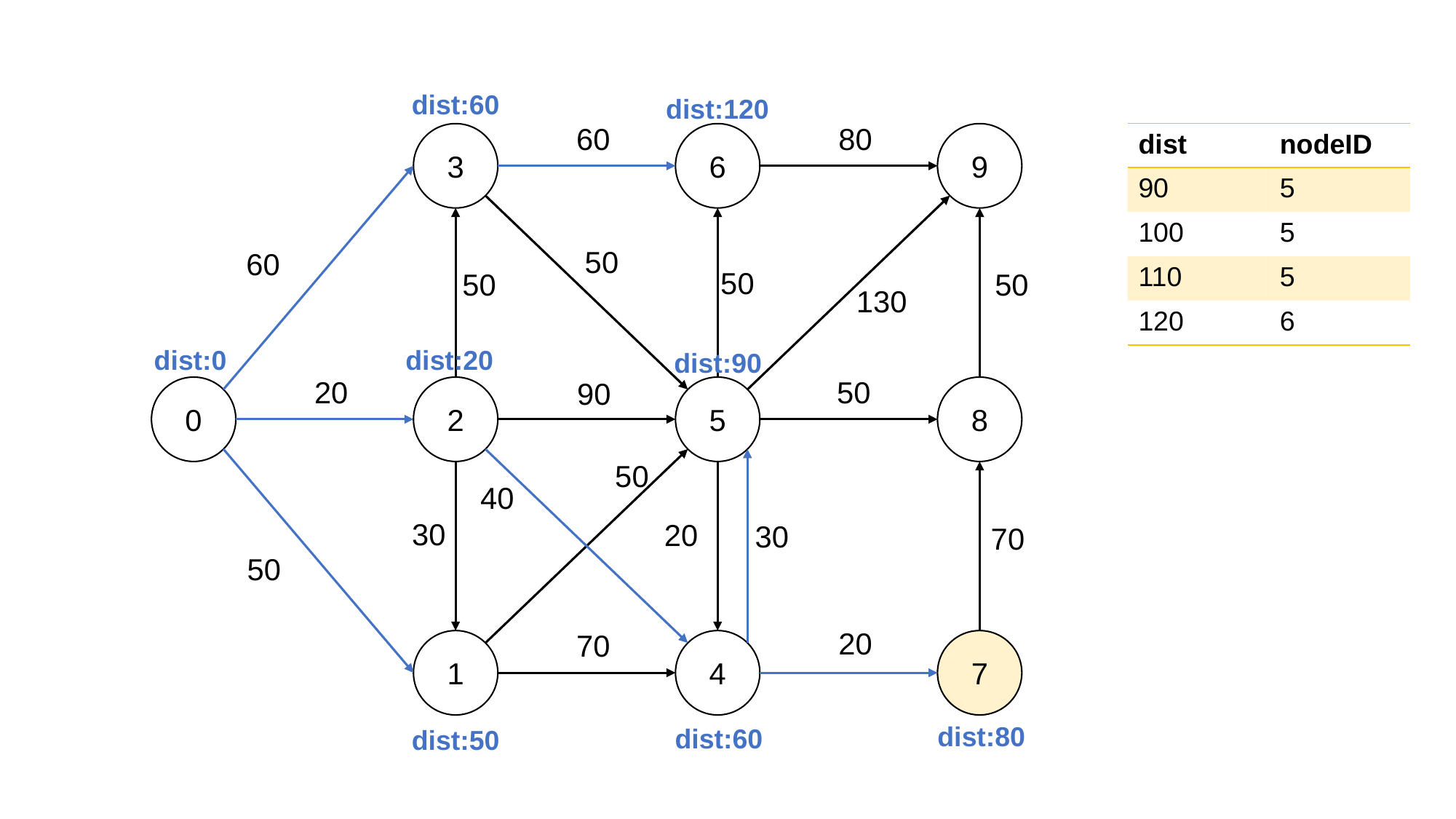

dist:60
dist:120
60
80
| dist | nodeID |
| --- | --- |
| 90 | 5 |
| 100 | 5 |
| 110 | 5 |
| 120 | 6 |
3
6
9
50
60
50
50
50
130
dist:0
dist:20
dist:90
20
50
90
0
2
5
8
50
40
30
20
30
70
50
20
70
1
4
7
dist:80
dist:60
dist:50